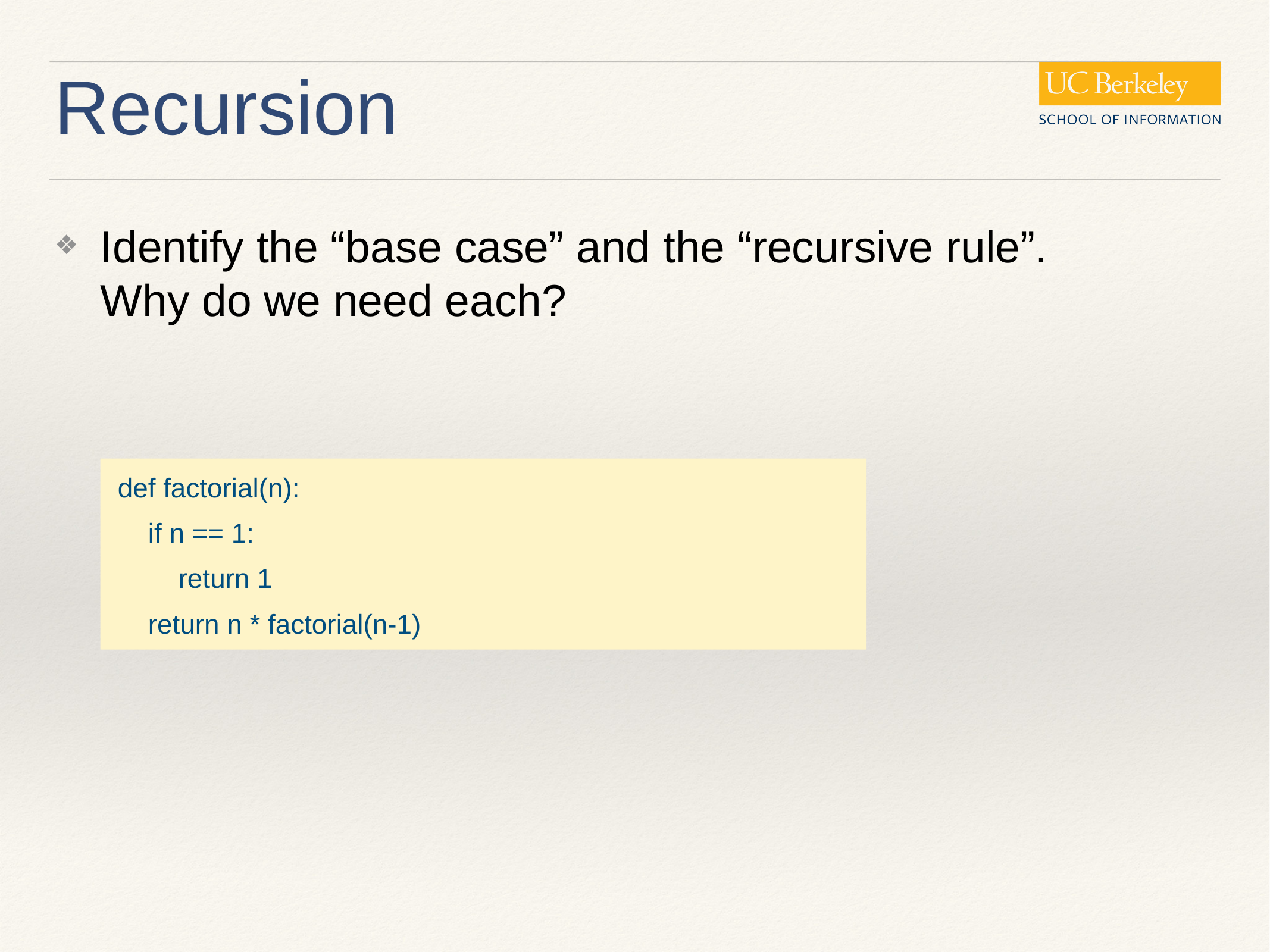

# Recursion
Identify the “base case” and the “recursive rule”.
Why do we need each?

def factorial(n):
    if n == 1:
        return 1
    return n * factorial(n-1)
22